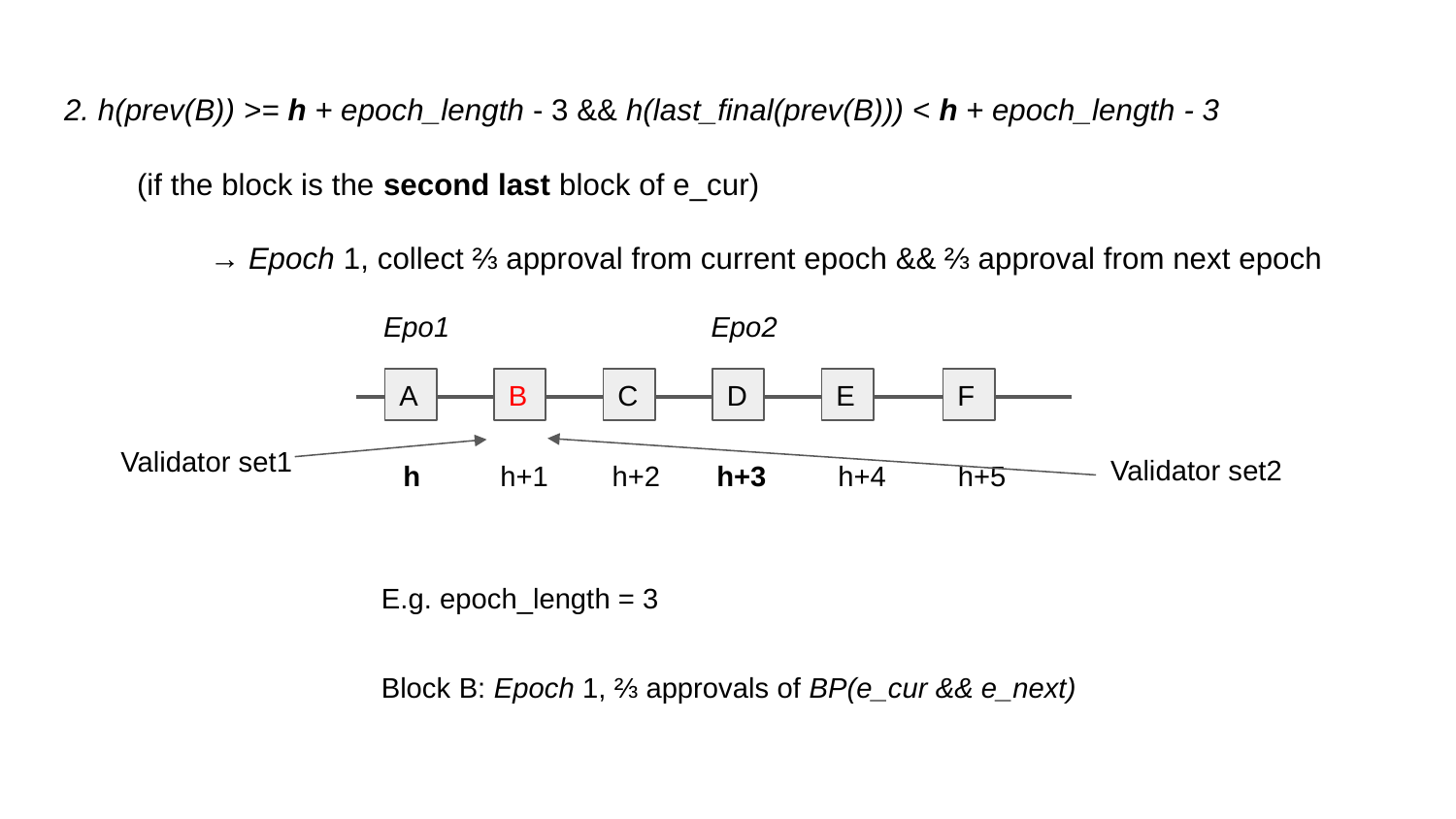

# 2. h(prev(B)) >= h + epoch_length - 3 && h(last_final(prev(B))) < h + epoch_length - 3
(if the block is the second last block of e_cur)
→ Epoch 1, collect ⅔ approval from current epoch && ⅔ approval from next epoch
Epo1
Epo2
A
B
C
D
E
F
Validator set1
Validator set2
             h          h+1        h+2       h+3         h+4         h+5
E.g. epoch_length = 3

Block B: Epoch 1, ⅔ approvals of BP(e_cur && e_next)